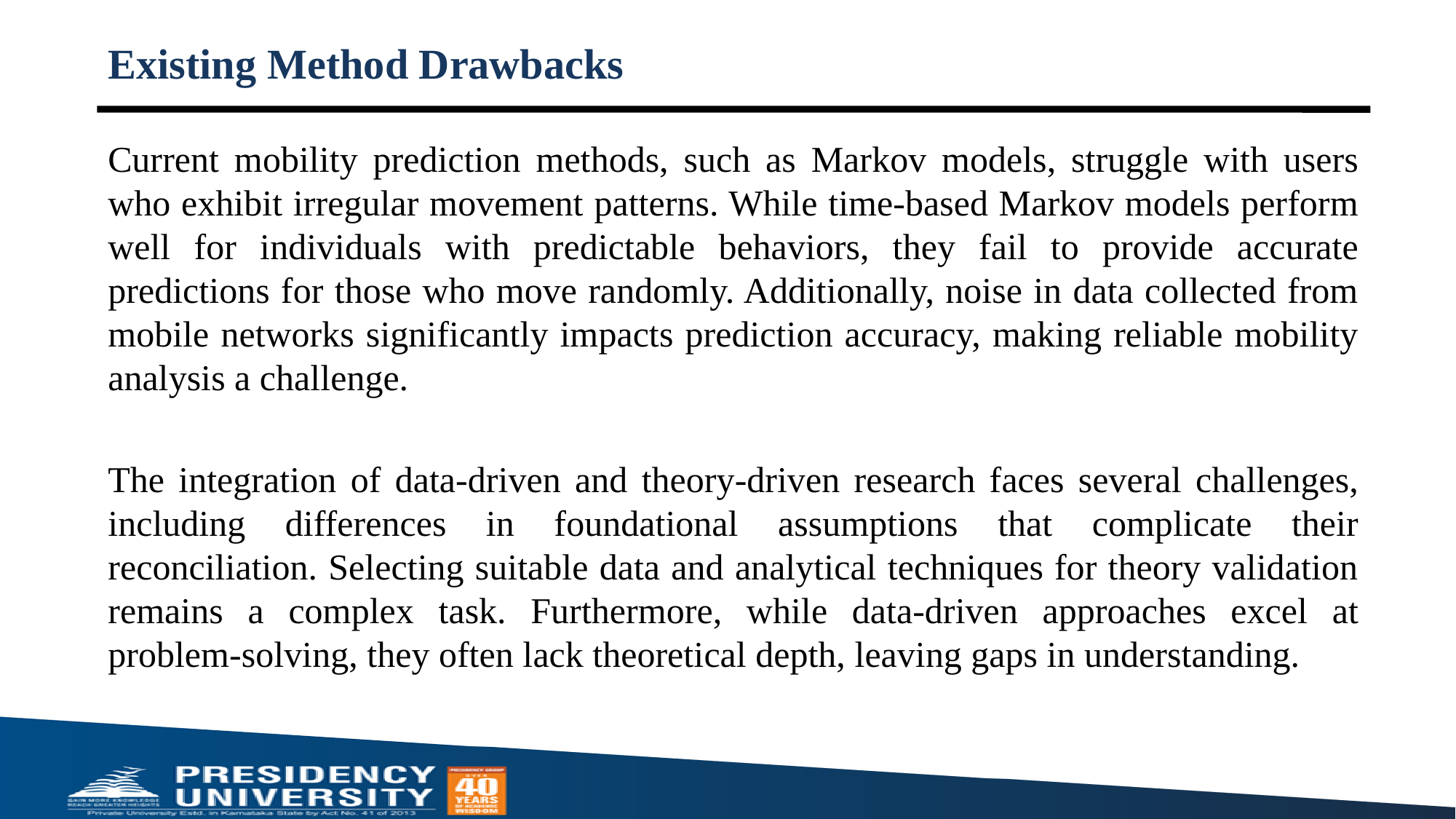

# Existing Method Drawbacks
Current mobility prediction methods, such as Markov models, struggle with users who exhibit irregular movement patterns. While time-based Markov models perform well for individuals with predictable behaviors, they fail to provide accurate predictions for those who move randomly. Additionally, noise in data collected from mobile networks significantly impacts prediction accuracy, making reliable mobility analysis a challenge.

The integration of data-driven and theory-driven research faces several challenges, including differences in foundational assumptions that complicate their reconciliation. Selecting suitable data and analytical techniques for theory validation remains a complex task. Furthermore, while data-driven approaches excel at problem-solving, they often lack theoretical depth, leaving gaps in understanding.